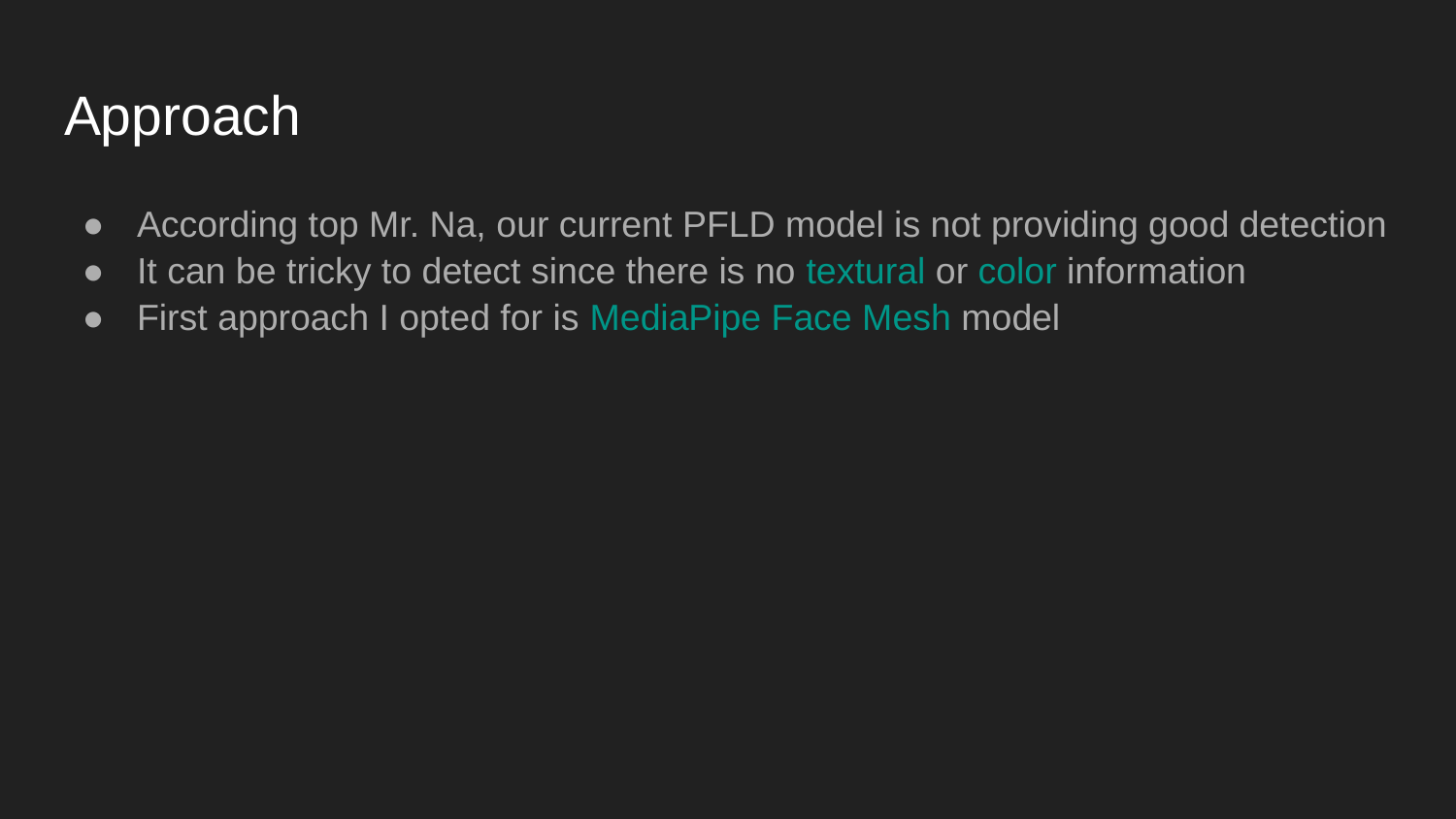

# Approach
According top Mr. Na, our current PFLD model is not providing good detection
It can be tricky to detect since there is no textural or color information
First approach I opted for is MediaPipe Face Mesh model